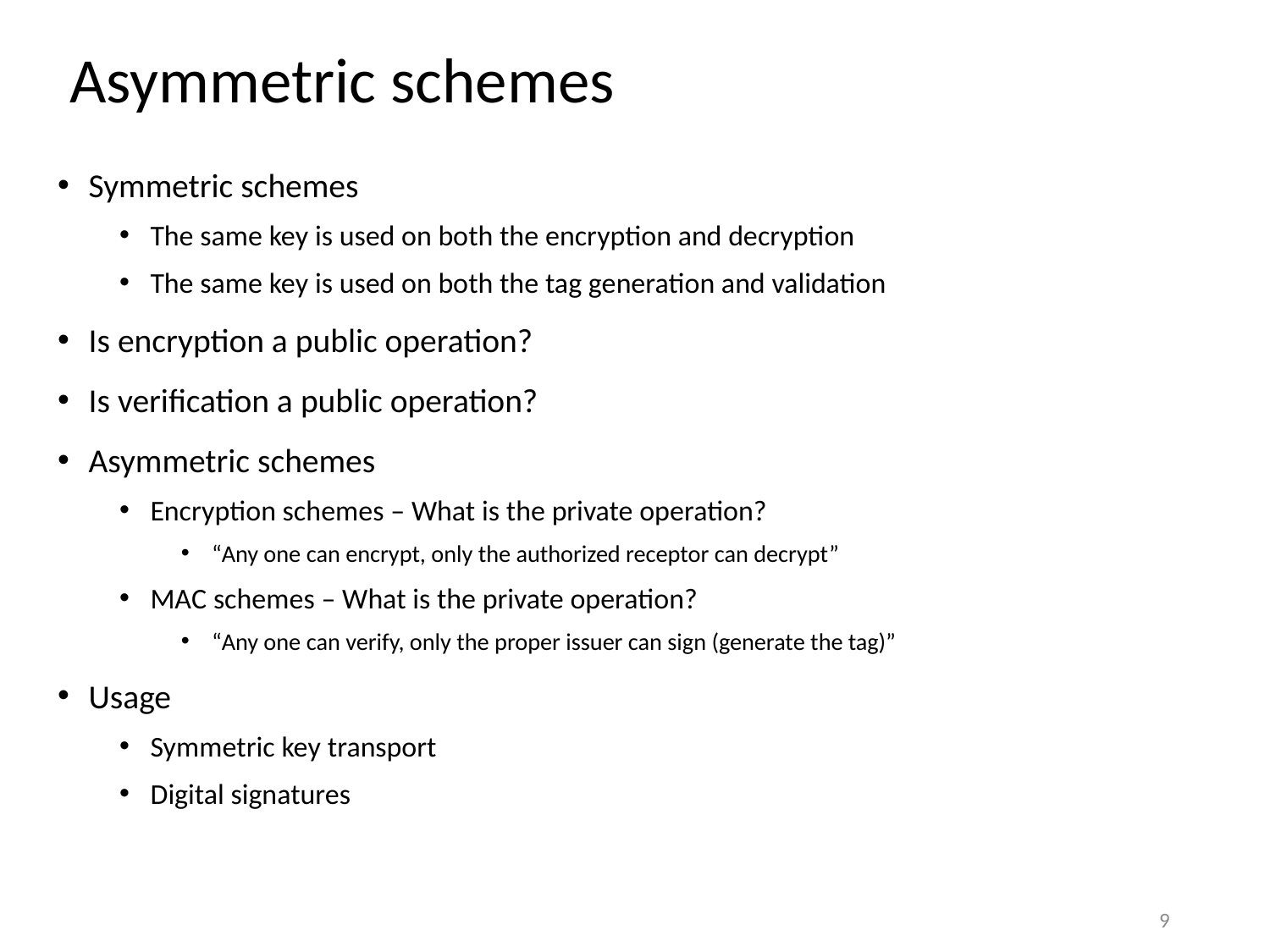

# Asymmetric schemes
Symmetric schemes
The same key is used on both the encryption and decryption
The same key is used on both the tag generation and validation
Is encryption a public operation?
Is verification a public operation?
Asymmetric schemes
Encryption schemes – What is the private operation?
“Any one can encrypt, only the authorized receptor can decrypt”
MAC schemes – What is the private operation?
“Any one can verify, only the proper issuer can sign (generate the tag)”
Usage
Symmetric key transport
Digital signatures
9